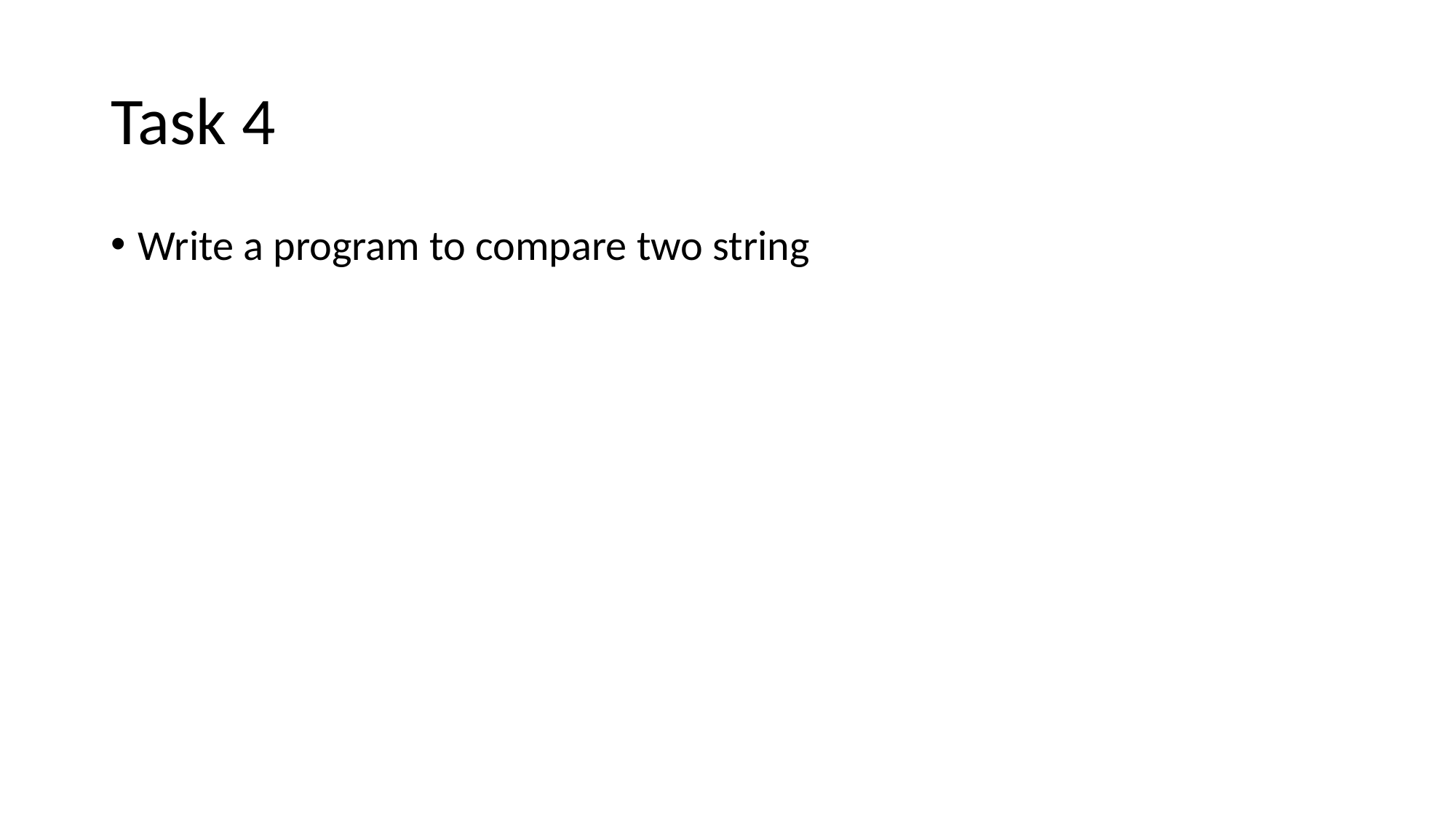

# Task 4
Write a program to compare two string